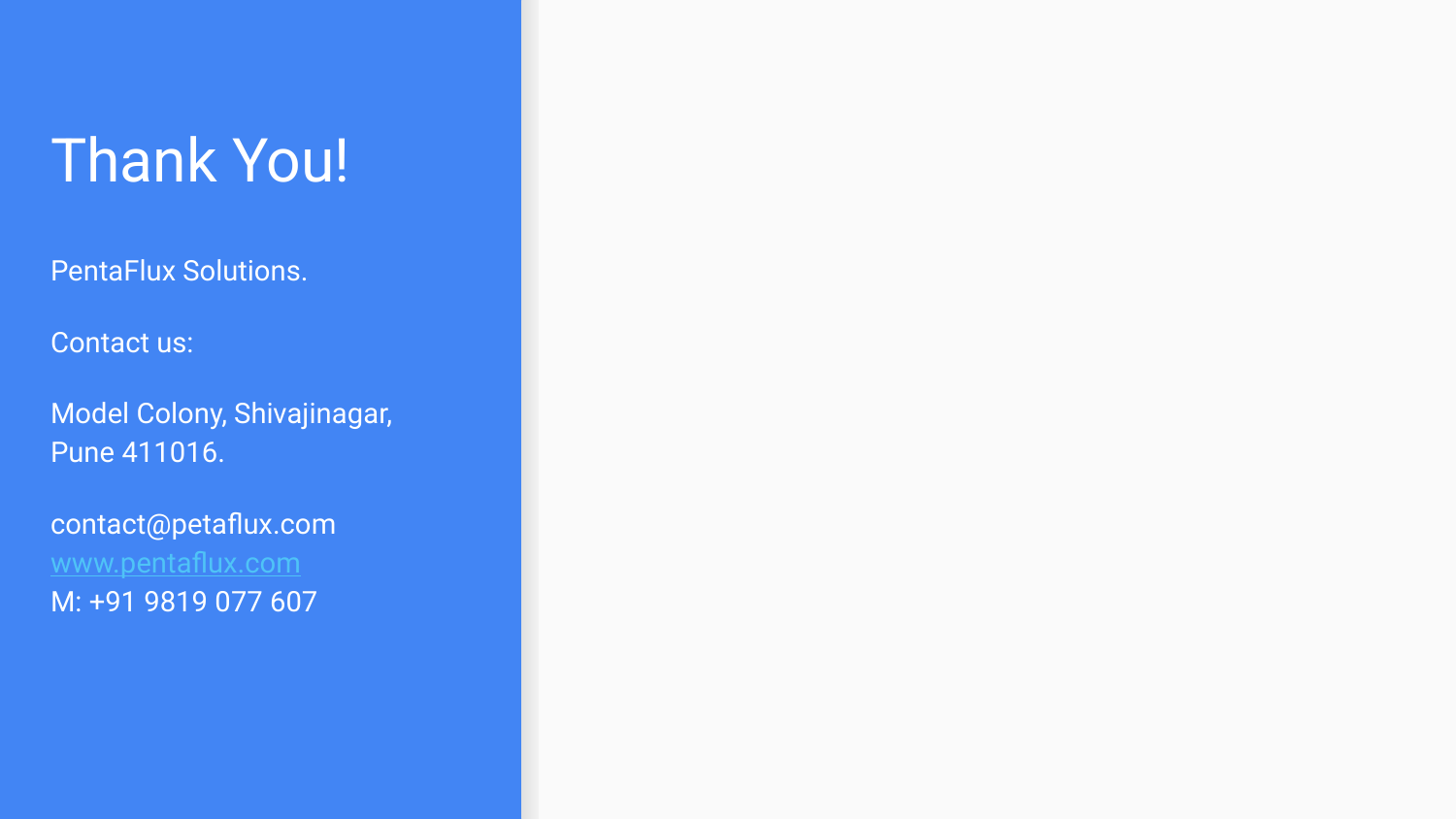

# Thank You!
PentaFlux Solutions.
Contact us:
Model Colony, Shivajinagar,
Pune 411016.
contact@petaflux.com
www.pentaflux.com
M: +91 9819 077 607